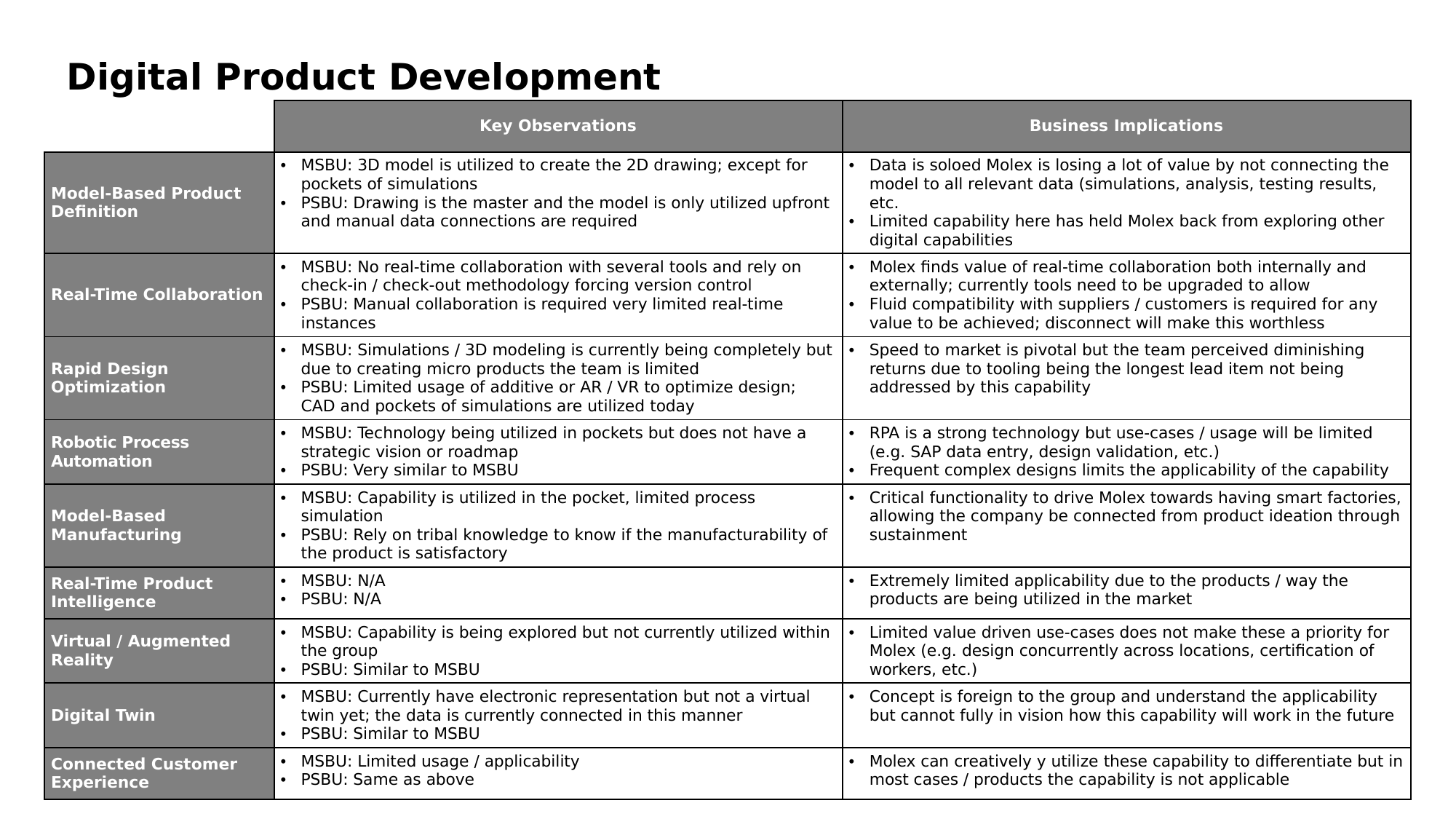

Digital Product Development
|  | Key Observations | Business Implications |
| --- | --- | --- |
| Model-Based Product Definition | MSBU: 3D model is utilized to create the 2D drawing; except for pockets of simulations PSBU: Drawing is the master and the model is only utilized upfront and manual data connections are required | Data is soloed Molex is losing a lot of value by not connecting the model to all relevant data (simulations, analysis, testing results, etc. Limited capability here has held Molex back from exploring other digital capabilities |
| Real-Time Collaboration | MSBU: No real-time collaboration with several tools and rely on check-in / check-out methodology forcing version control PSBU: Manual collaboration is required very limited real-time instances | Molex finds value of real-time collaboration both internally and externally; currently tools need to be upgraded to allow Fluid compatibility with suppliers / customers is required for any value to be achieved; disconnect will make this worthless |
| Rapid Design Optimization | MSBU: Simulations / 3D modeling is currently being completely but due to creating micro products the team is limited PSBU: Limited usage of additive or AR / VR to optimize design; CAD and pockets of simulations are utilized today | Speed to market is pivotal but the team perceived diminishing returns due to tooling being the longest lead item not being addressed by this capability |
| Robotic Process Automation | MSBU: Technology being utilized in pockets but does not have a strategic vision or roadmap PSBU: Very similar to MSBU | RPA is a strong technology but use-cases / usage will be limited (e.g. SAP data entry, design validation, etc.) Frequent complex designs limits the applicability of the capability |
| Model-Based Manufacturing | MSBU: Capability is utilized in the pocket, limited process simulation PSBU: Rely on tribal knowledge to know if the manufacturability of the product is satisfactory | Critical functionality to drive Molex towards having smart factories, allowing the company be connected from product ideation through sustainment |
| Real-Time Product Intelligence | MSBU: N/A PSBU: N/A | Extremely limited applicability due to the products / way the products are being utilized in the market |
| Virtual / Augmented Reality | MSBU: Capability is being explored but not currently utilized within the group PSBU: Similar to MSBU | Limited value driven use-cases does not make these a priority for Molex (e.g. design concurrently across locations, certification of workers, etc.) |
| Digital Twin | MSBU: Currently have electronic representation but not a virtual twin yet; the data is currently connected in this manner PSBU: Similar to MSBU | Concept is foreign to the group and understand the applicability but cannot fully in vision how this capability will work in the future |
| Connected Customer Experience | MSBU: Limited usage / applicability PSBU: Same as above | Molex can creatively y utilize these capability to differentiate but in most cases / products the capability is not applicable |